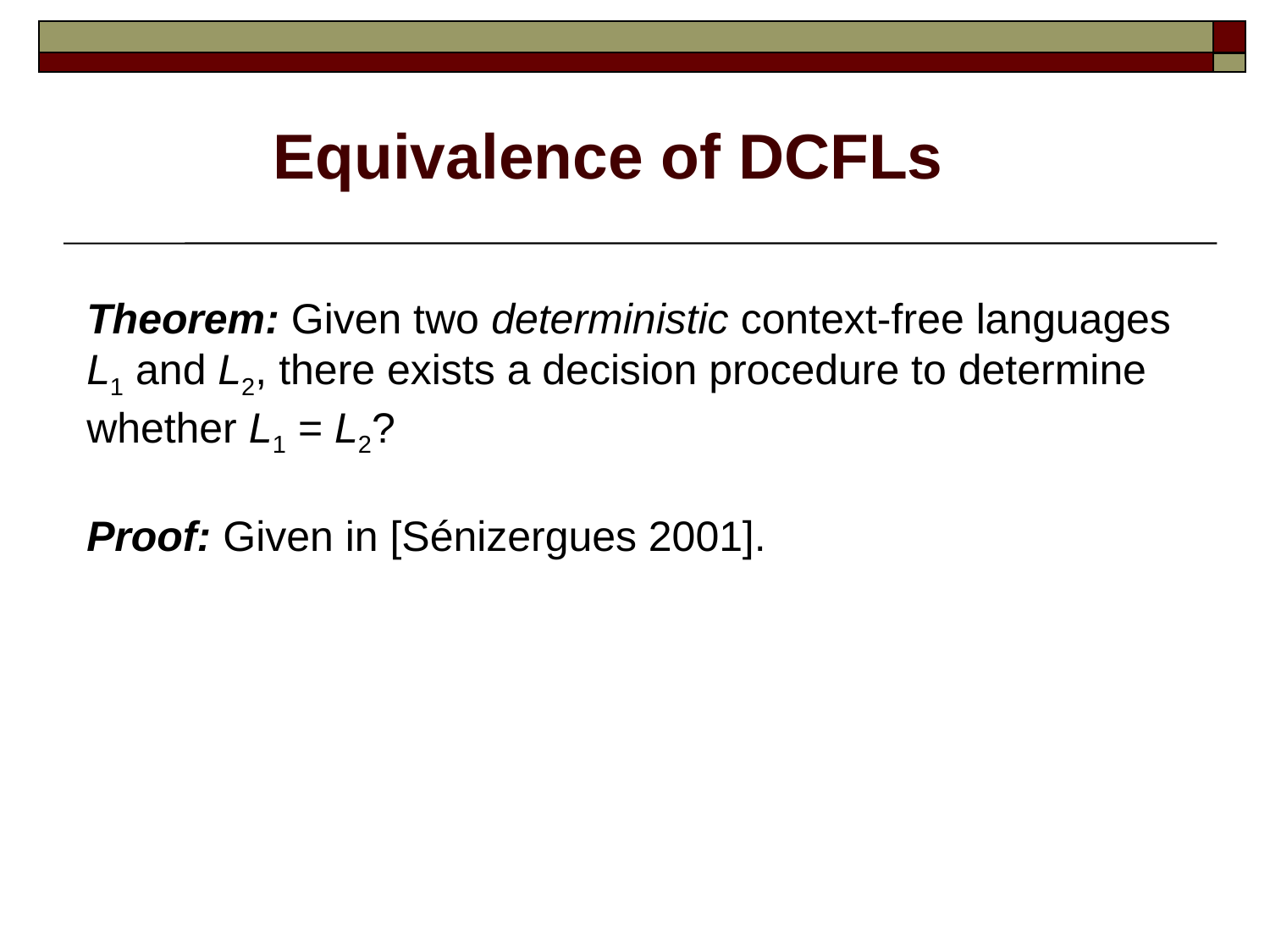

Equivalence of DCFLs
Theorem: Given two deterministic context-free languages
L1 and L2, there exists a decision procedure to determine
whether L1 = L2?

Proof: Given in [Sénizergues 2001].